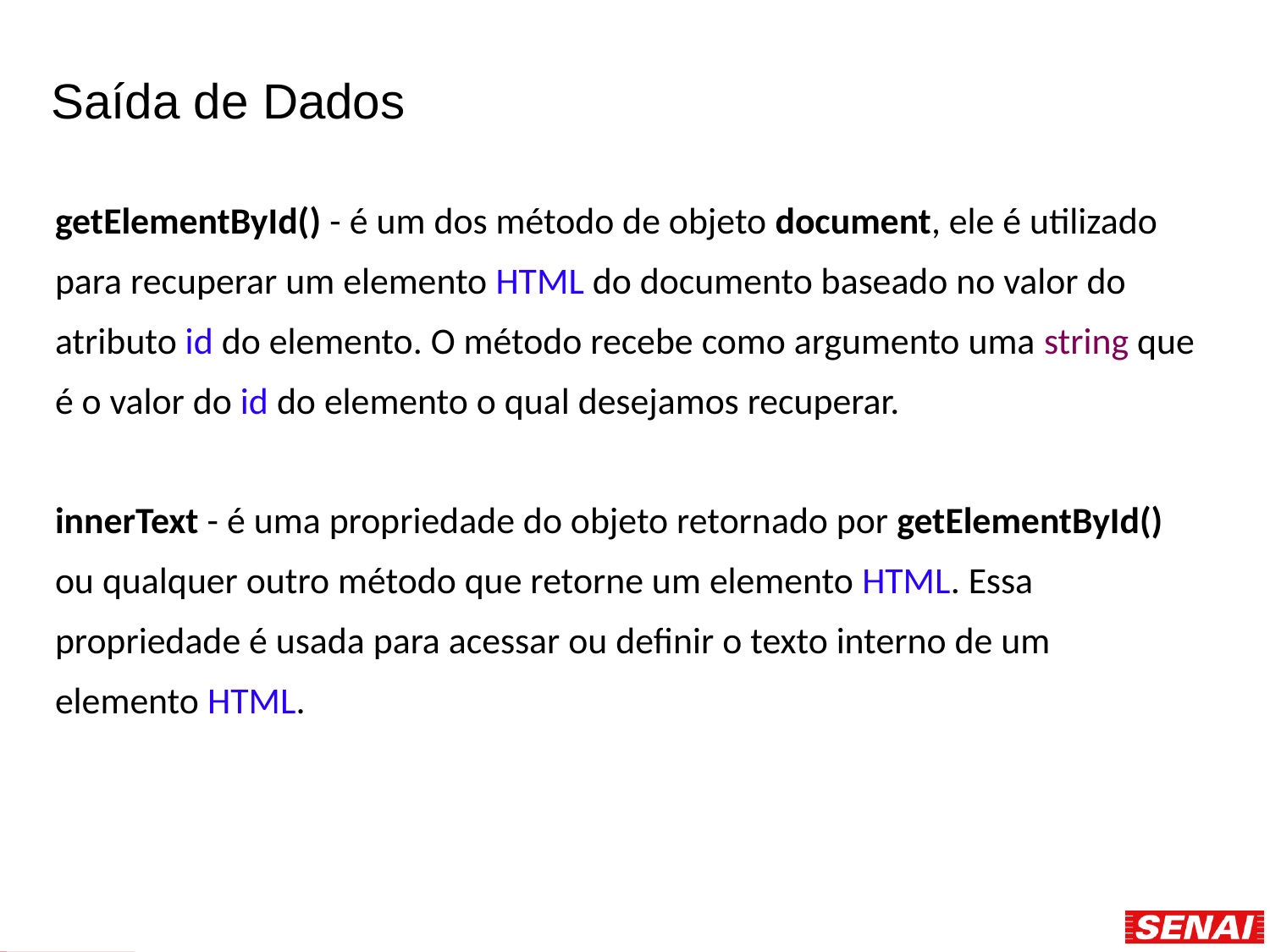

# Saída de Dados
getElementById() - é um dos método de objeto document, ele é utilizado para recuperar um elemento HTML do documento baseado no valor do atributo id do elemento. O método recebe como argumento uma string que é o valor do id do elemento o qual desejamos recuperar.

innerText - é uma propriedade do objeto retornado por getElementById() ou qualquer outro método que retorne um elemento HTML. Essa propriedade é usada para acessar ou definir o texto interno de um elemento HTML.